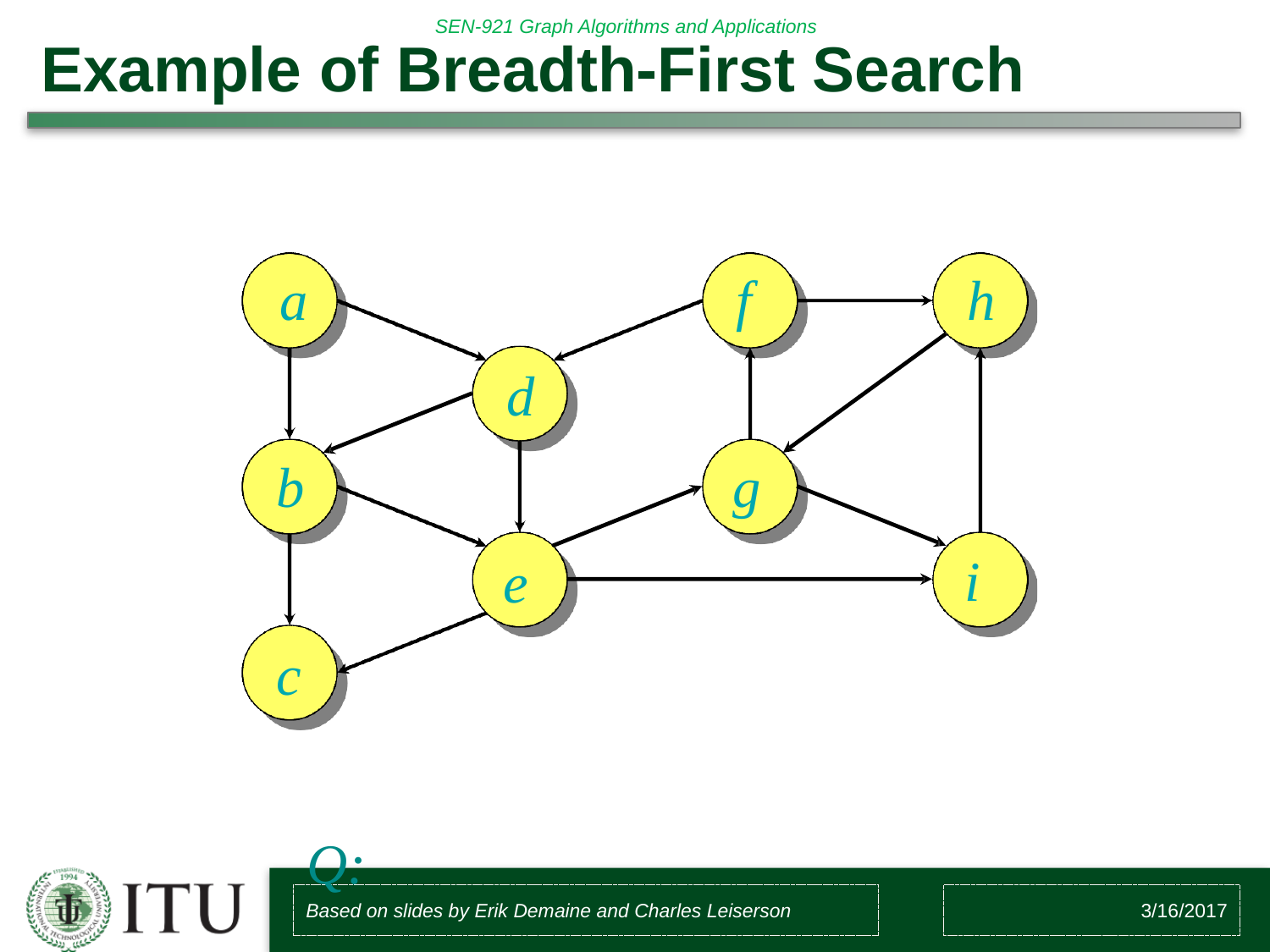

# Example of Breadth-First Search

a
f
h

d

b
g

i
e

c

Q:
Based on slides by Erik Demaine and Charles Leiserson
3/16/2017